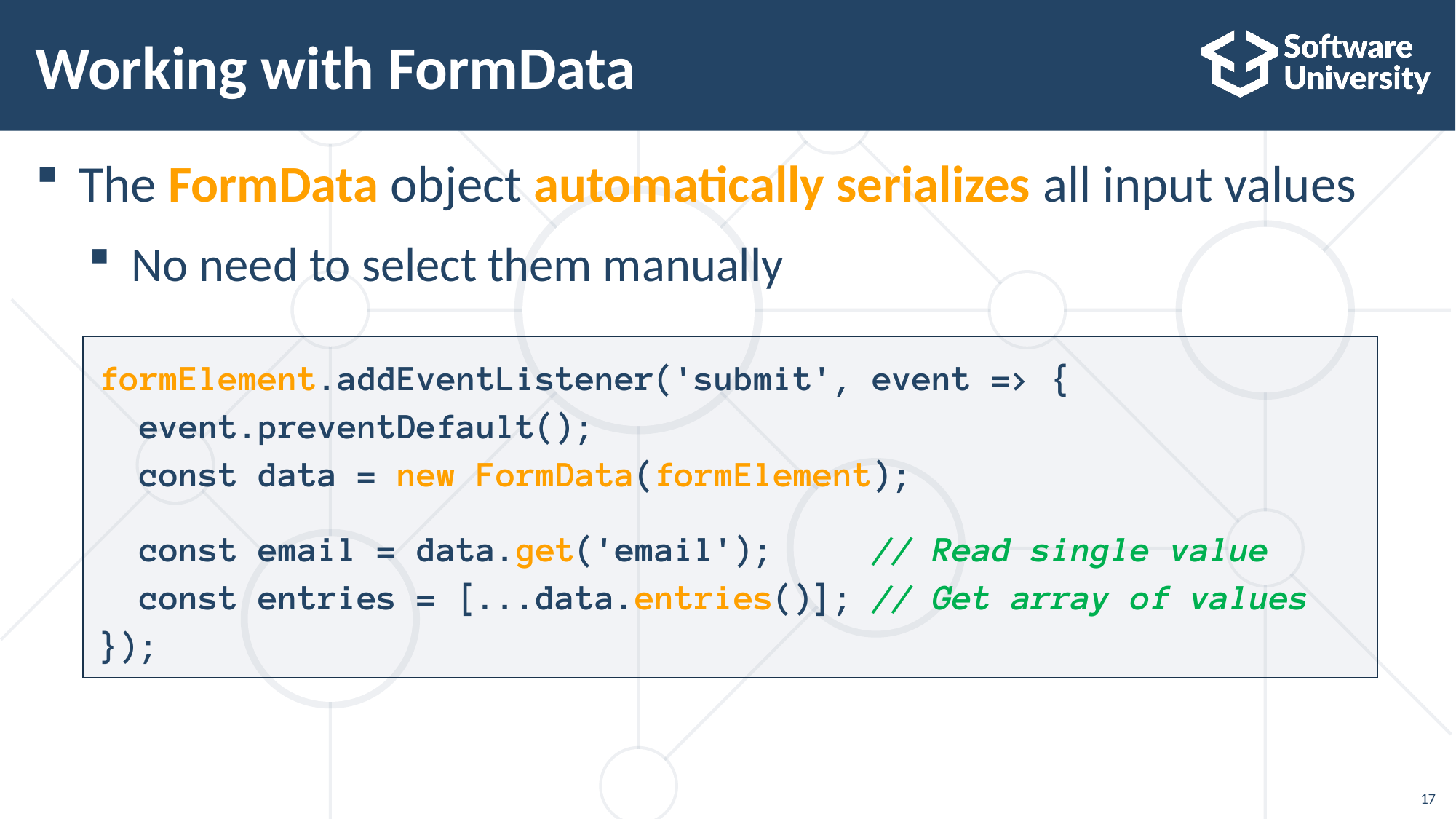

# Working with FormData
The FormData object automatically serializes all input values
No need to select them manually
formElement.addEventListener('submit', event => {
  event.preventDefault();
  const data = new FormData(formElement);
  const email = data.get('email');     // Read single value
  const entries = [...data.entries()]; // Get array of values
});
17